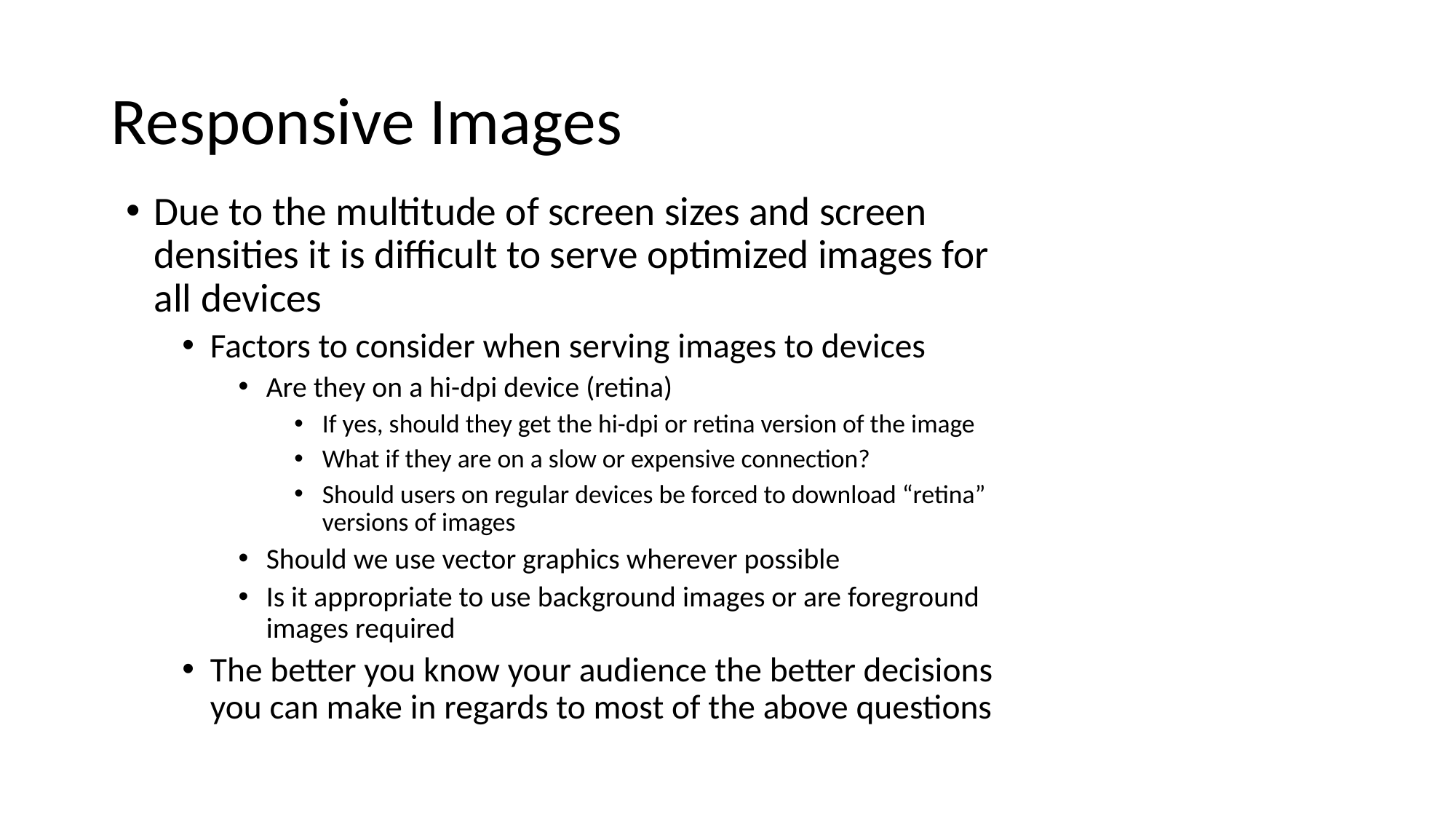

# Responsive Images
Due to the multitude of screen sizes and screen densities it is difficult to serve optimized images for all devices
Factors to consider when serving images to devices
Are they on a hi-dpi device (retina)
If yes, should they get the hi-dpi or retina version of the image
What if they are on a slow or expensive connection?
Should users on regular devices be forced to download “retina” versions of images
Should we use vector graphics wherever possible
Is it appropriate to use background images or are foreground images required
The better you know your audience the better decisions you can make in regards to most of the above questions